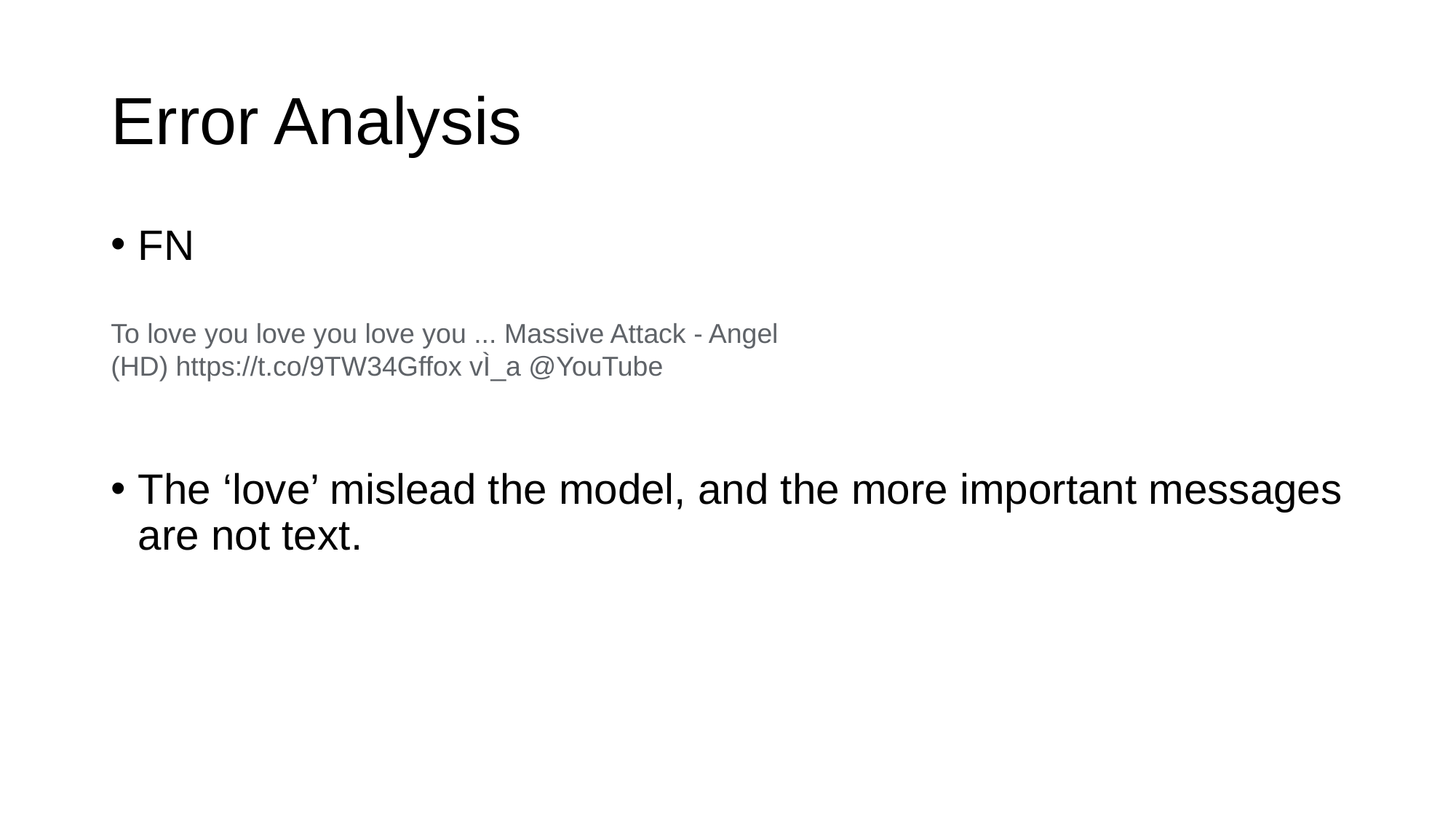

# Error Analysis
FN

The ‘love’ mislead the model, and the more important messages are not text.
To love you love you love you ... Massive Attack - Angel (HD) https://t.co/9TW34Gffox vÌ_a @YouTube